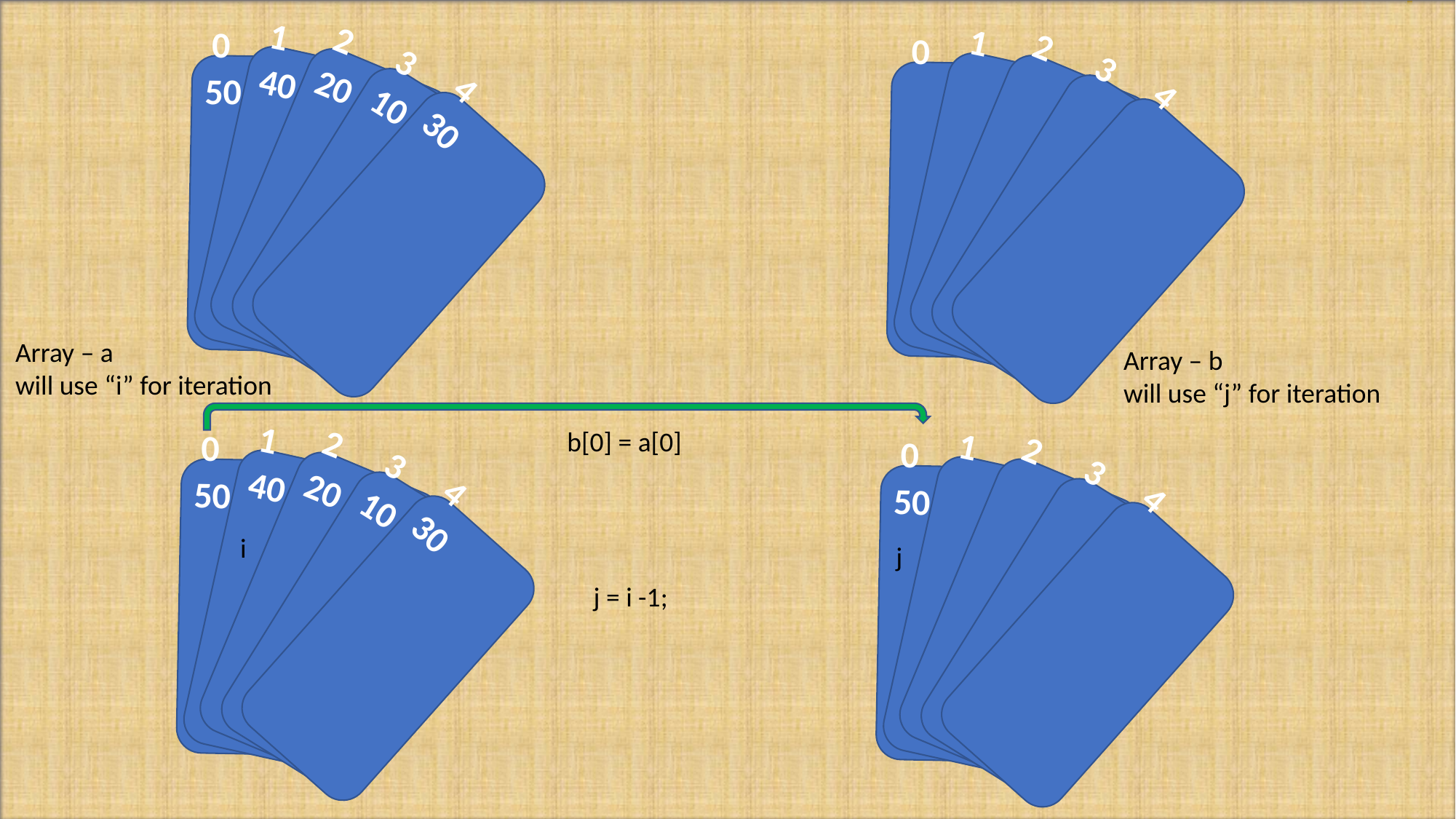

0
50
1
40
2
20
3
10
4
30
0

1

2

3

4

Array – a
will use “i” for iteration
Array – b
will use “j” for iteration

b[0] = a[0]
b[0] = a[0]
0
50
1
40
2
20
3
10
4
30
i
0
50
1

2

3

4

0
50
1

2

3

4

j
0
50
1
40
2
20
3
10
4
30
j = i -1;